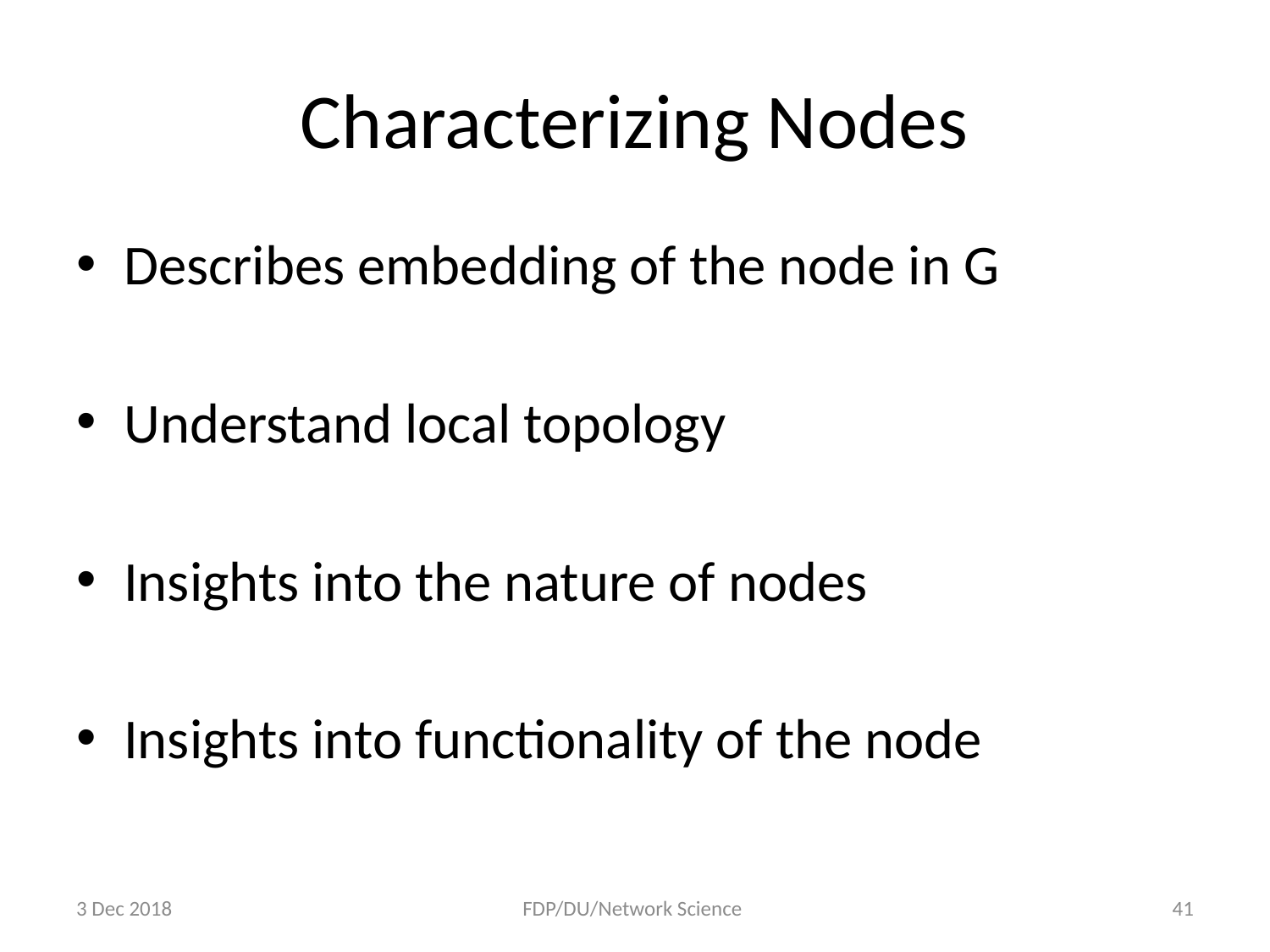

# Characterizing Nodes
Describes embedding of the node in G

Understand local topology

Insights into the nature of nodes

Insights into functionality of the node

3 Dec 2018
FDP/DU/Network Science
41